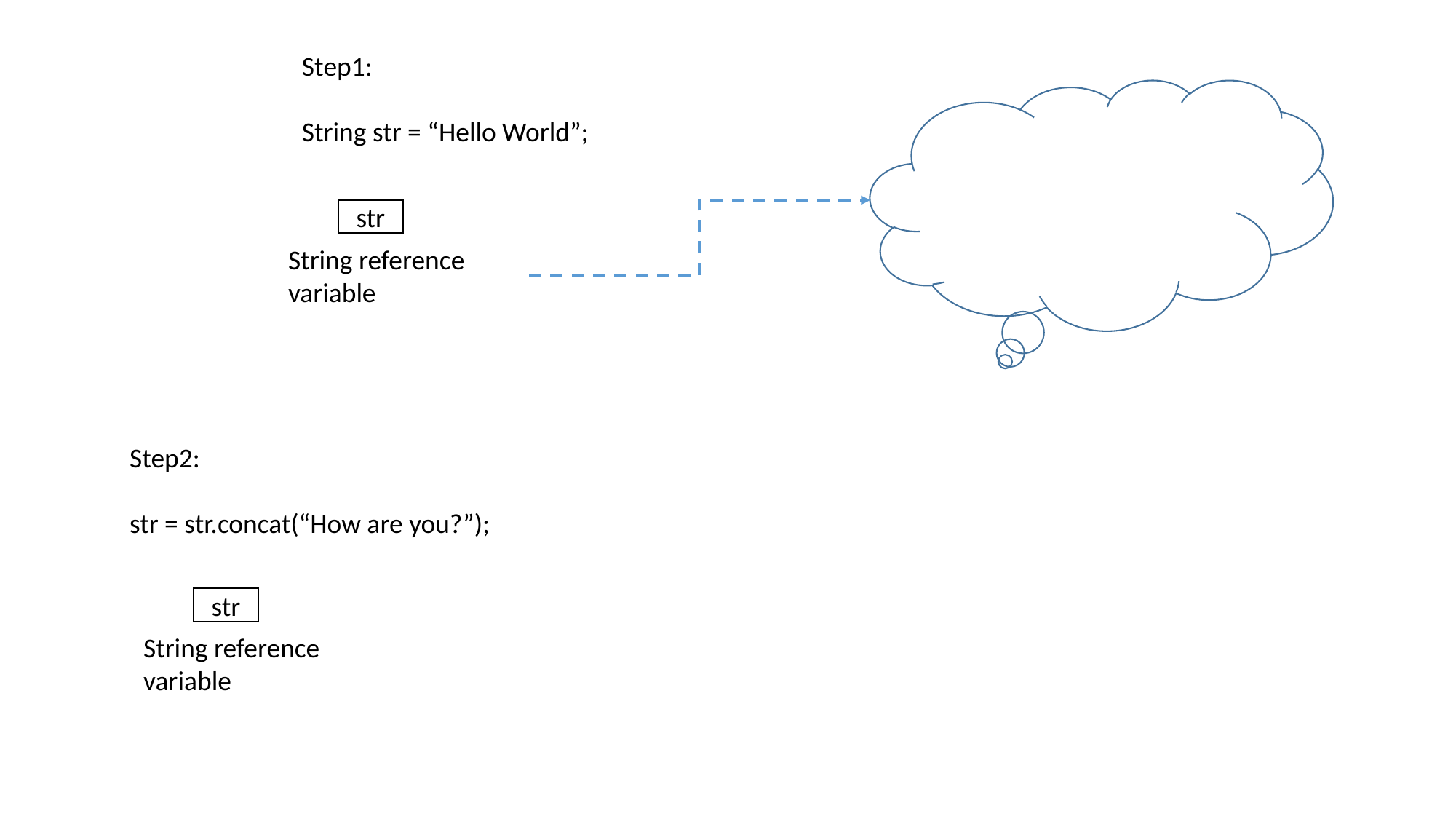

Step1:

String str = “Hello World”;

str
String reference variable
Step2:

str = str.concat(“How are you?”);
str
String reference variable
Step1:

String str = “Hello World”;
str
String reference variable